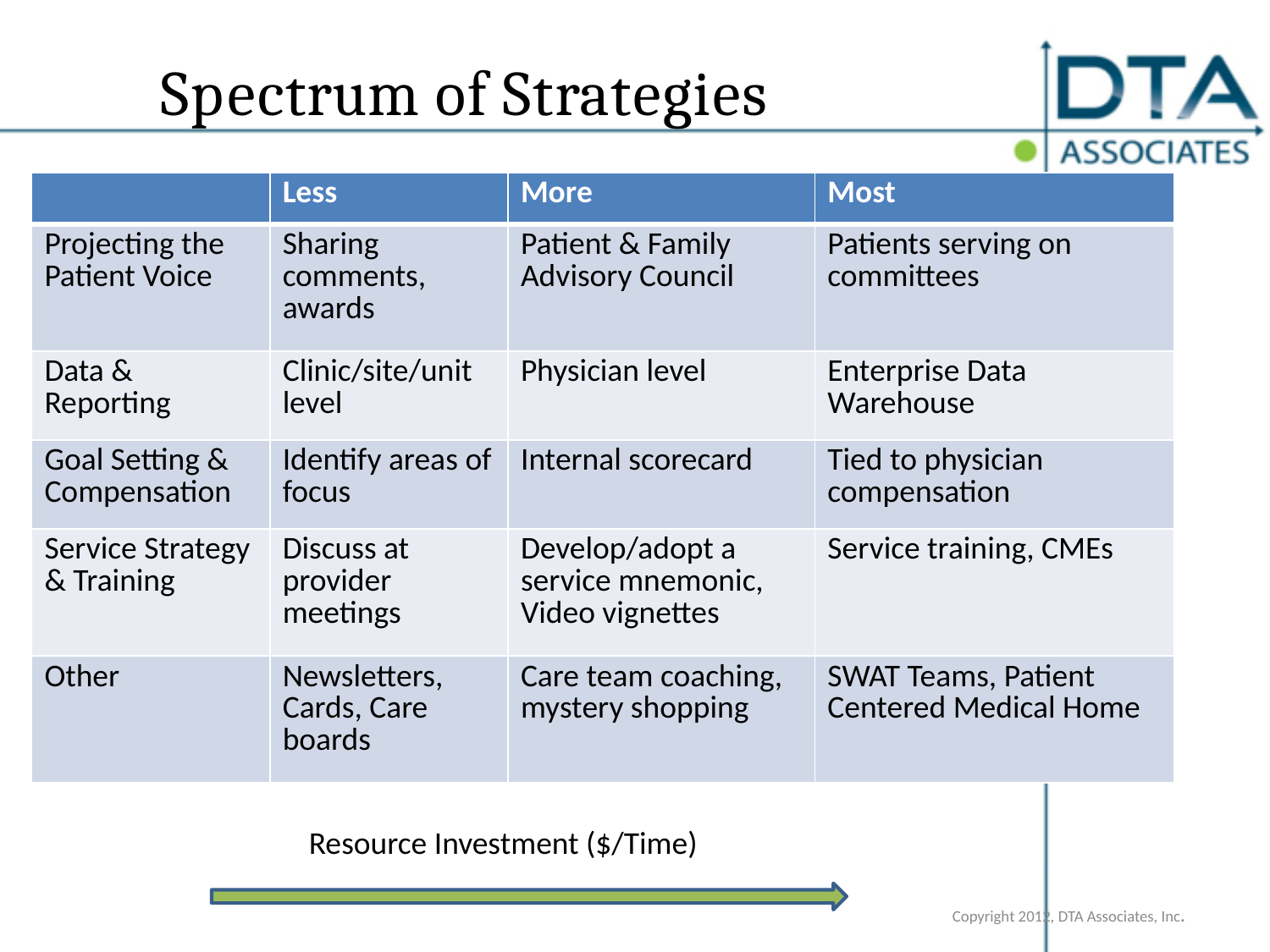

Spectrum of Strategies
|  | Less | More | Most |
| --- | --- | --- | --- |
| Projecting the Patient Voice | Sharing comments, awards | Patient & Family Advisory Council | Patients serving on committees |
| Data & Reporting | Clinic/site/unit level | Physician level | Enterprise Data Warehouse |
| Goal Setting & Compensation | Identify areas of focus | Internal scorecard | Tied to physician compensation |
| Service Strategy & Training | Discuss at provider meetings | Develop/adopt a service mnemonic, Video vignettes | Service training, CMEs |
| Other | Newsletters, Cards, Care boards | Care team coaching, mystery shopping | SWAT Teams, Patient Centered Medical Home |
Resource Investment ($/Time)

Copyright 2012, DTA Associates, Inc.